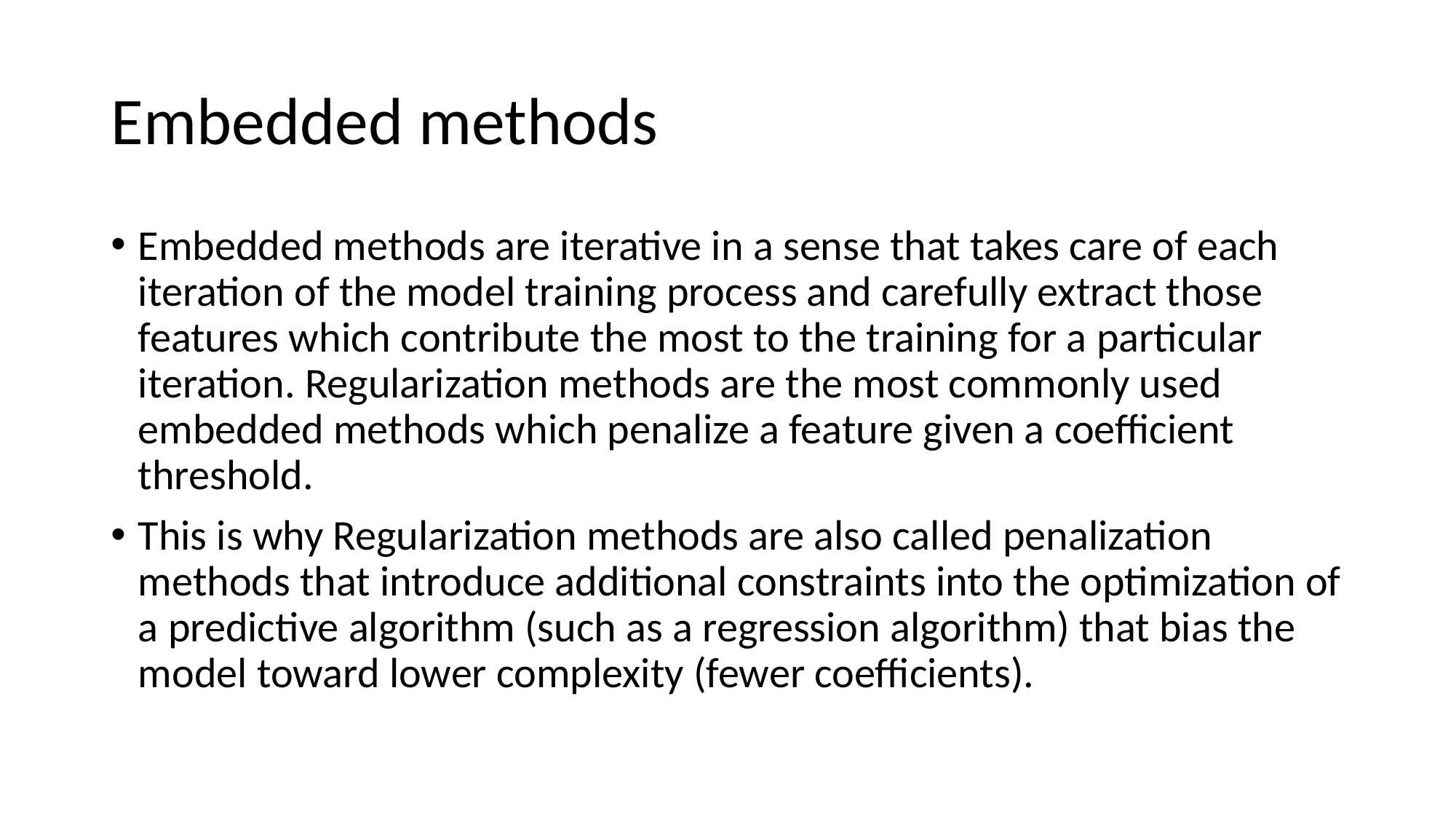

# Embedded methods
Embedded methods are iterative in a sense that takes care of each iteration of the model training process and carefully extract those features which contribute the most to the training for a particular iteration. Regularization methods are the most commonly used embedded methods which penalize a feature given a coefficient threshold.
This is why Regularization methods are also called penalization methods that introduce additional constraints into the optimization of a predictive algorithm (such as a regression algorithm) that bias the model toward lower complexity (fewer coefficients).